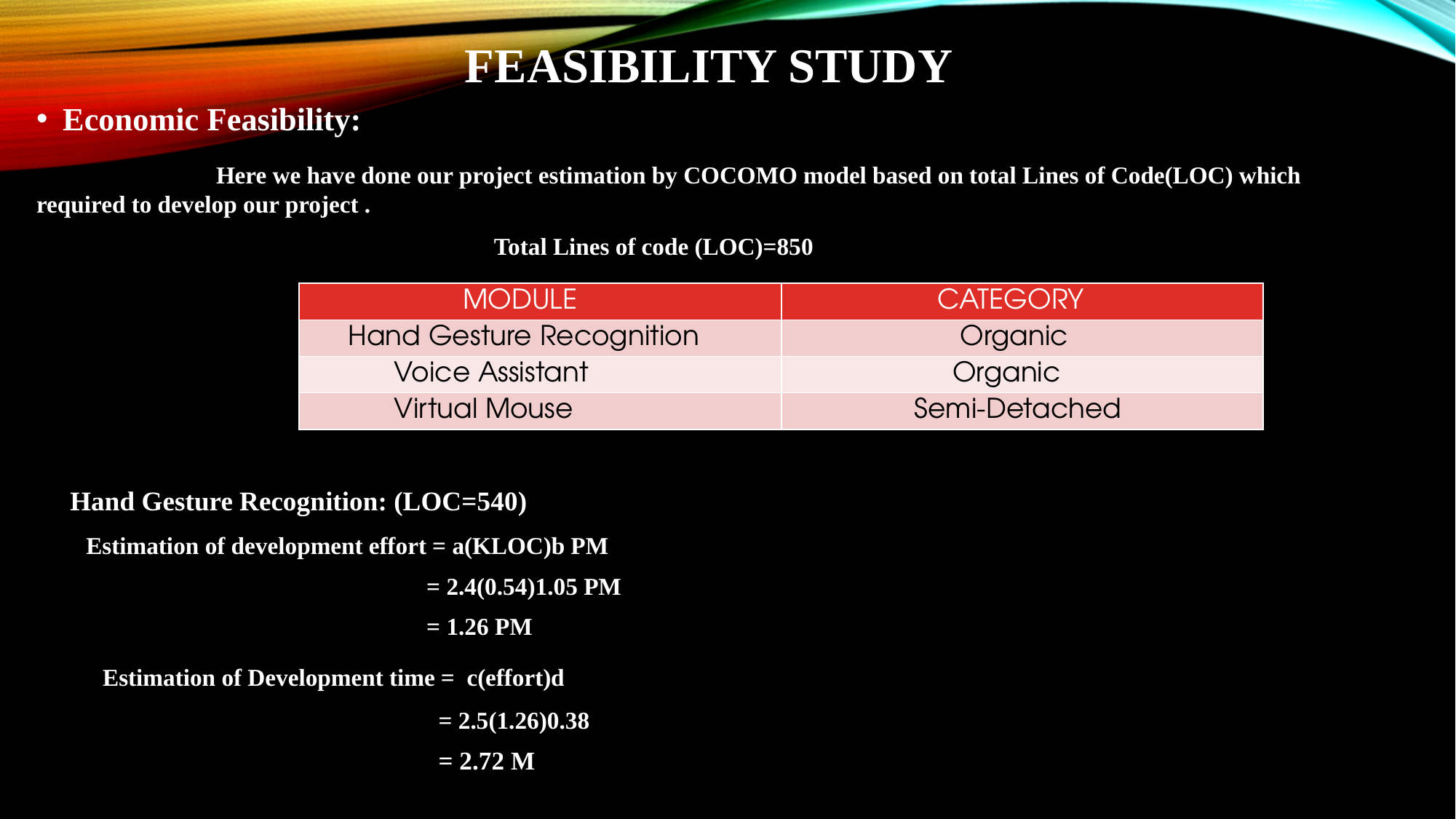

# FEASIBILITY STUDY
Economic Feasibility:
                   Here we have done our project estimation by COCOMO model based on total Lines of Code(LOC) which required to develop our project .
                                                                    Total Lines of code (LOC)=850

     Hand Gesture Recognition: (LOC=540)
       Estimation of development effort = a(KLOC)b PM
                                                                 = 2.4(0.54)1.05 PM
                                                                 = 1.26 PM
       Estimation of Development time =  c(effort)d
                                                                   = 2.5(1.26)0.38
                                                                   = 2.72 M
| MODULE | CATEGORY |
| --- | --- |
| Hand Gesture Recognition | Organic |
| Voice Assistant | Organic |
| Virtual Mouse | Semi-Detached |